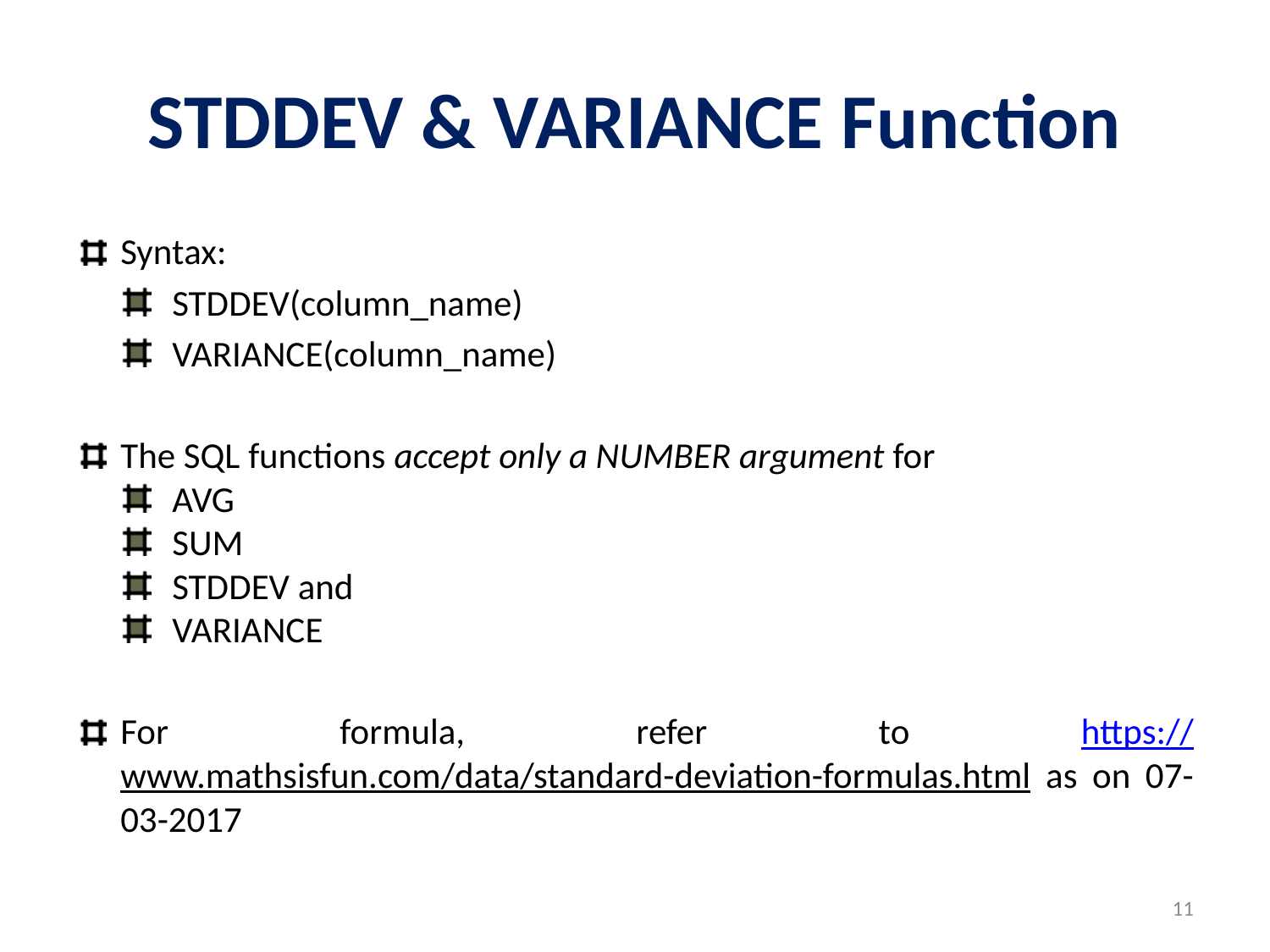

# STDDEV & VARIANCE Function
Syntax:
STDDEV(column_name)
VARIANCE(column_name)

The SQL functions accept only a NUMBER argument for
AVG
SUM
STDDEV and
VARIANCE

For formula, refer to https://www.mathsisfun.com/data/standard-deviation-formulas.html as on 07-03-2017

11